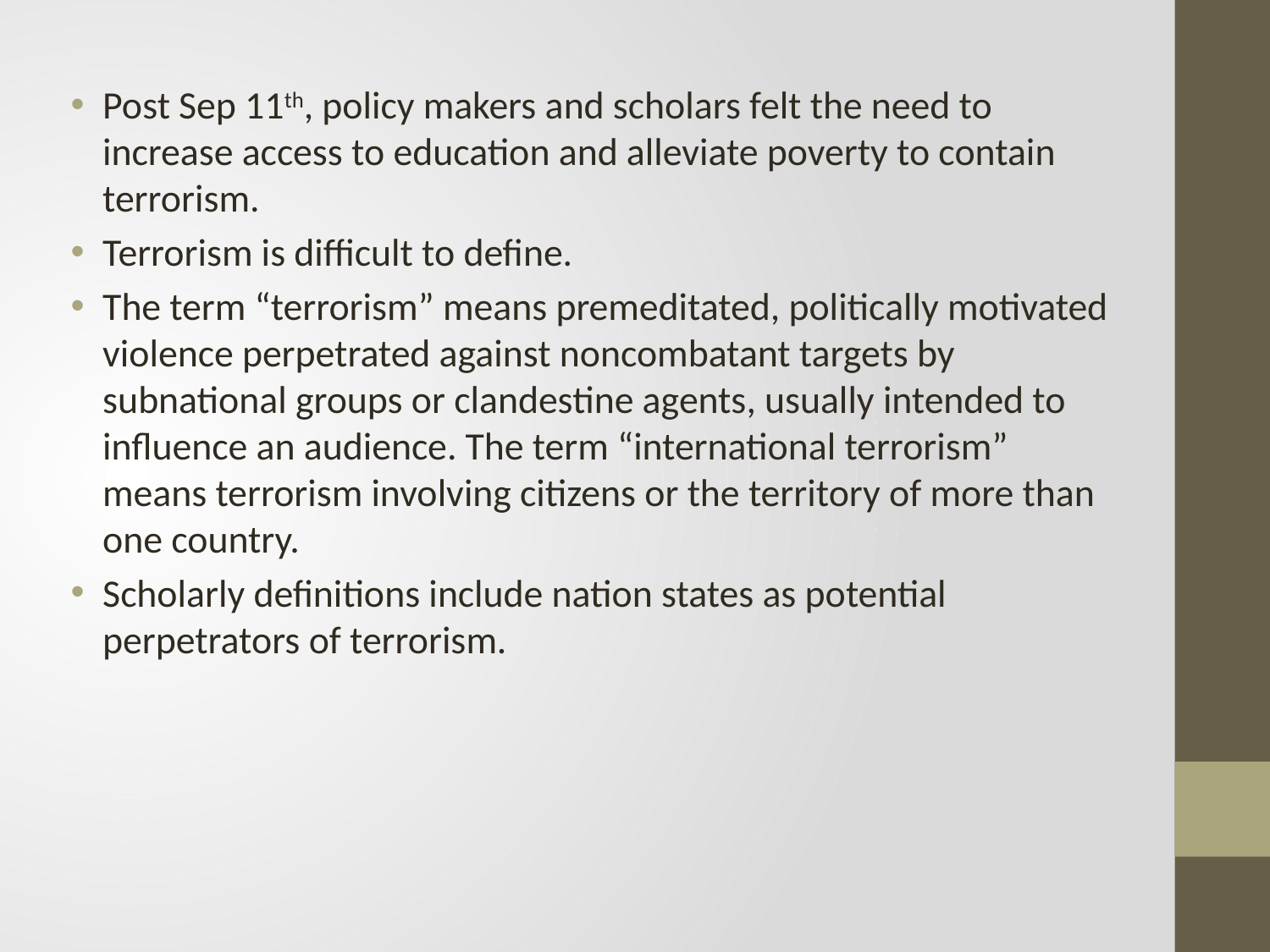

Post Sep 11th, policy makers and scholars felt the need to increase access to education and alleviate poverty to contain terrorism.
Terrorism is difficult to define.
The term “terrorism” means premeditated, politically motivated violence perpetrated against noncombatant targets by subnational groups or clandestine agents, usually intended to influence an audience. The term “international terrorism” means terrorism involving citizens or the territory of more than one country.
Scholarly definitions include nation states as potential perpetrators of terrorism.